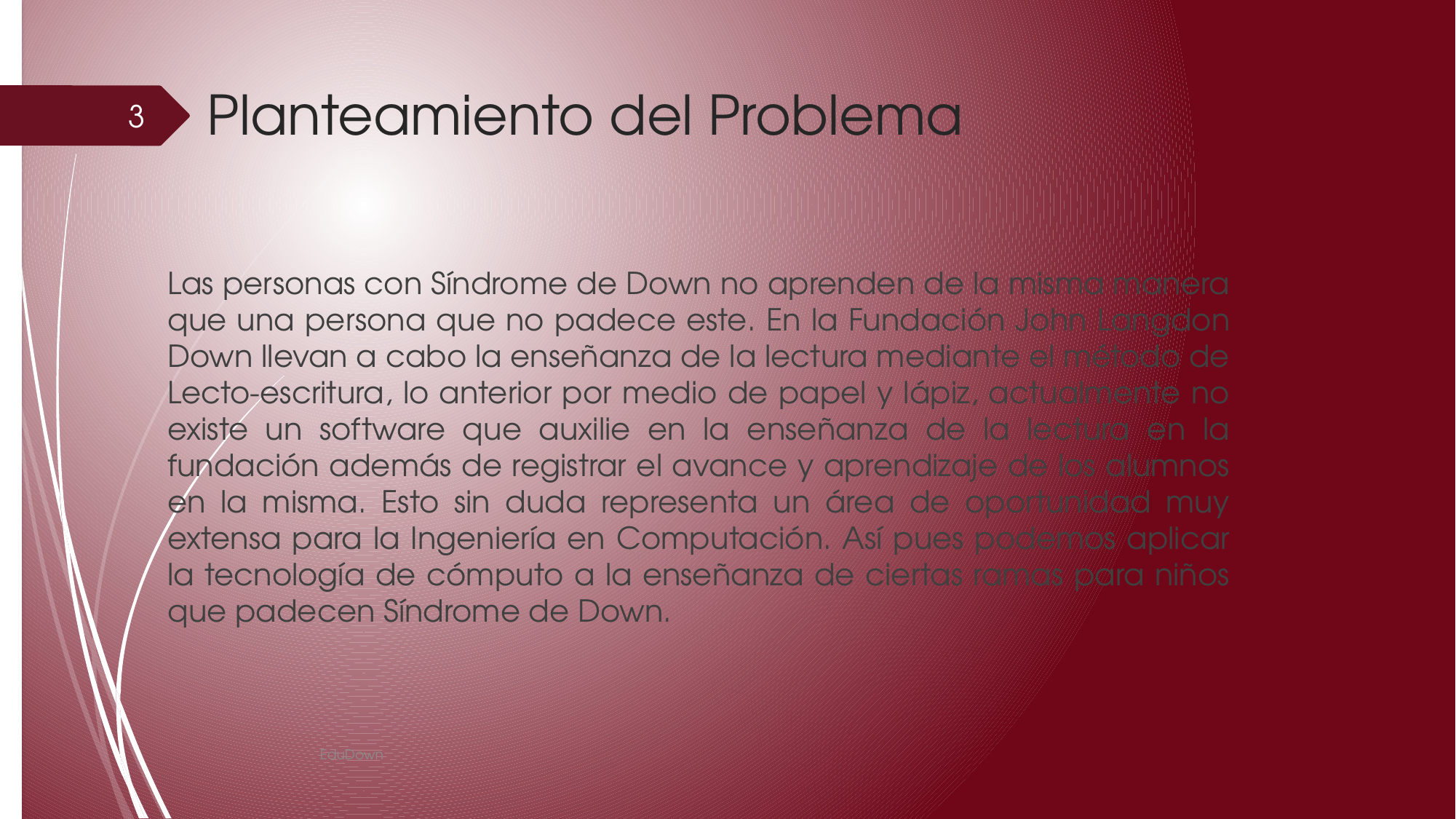

# Planteamiento del Problema
3
Las personas con Síndrome de Down no aprenden de la misma manera que una persona que no padece este. En la Fundación John Langdon Down llevan a cabo la enseñanza de la lectura mediante el método de Lecto-escritura, lo anterior por medio de papel y lápiz, actualmente no existe un software que auxilie en la enseñanza de la lectura en la fundación además de registrar el avance y aprendizaje de los alumnos en la misma. Esto sin duda representa un área de oportunidad muy extensa para la Ingeniería en Computación. Así pues podemos aplicar la tecnología de cómputo a la enseñanza de ciertas ramas para niños que padecen Síndrome de Down.

EduDown